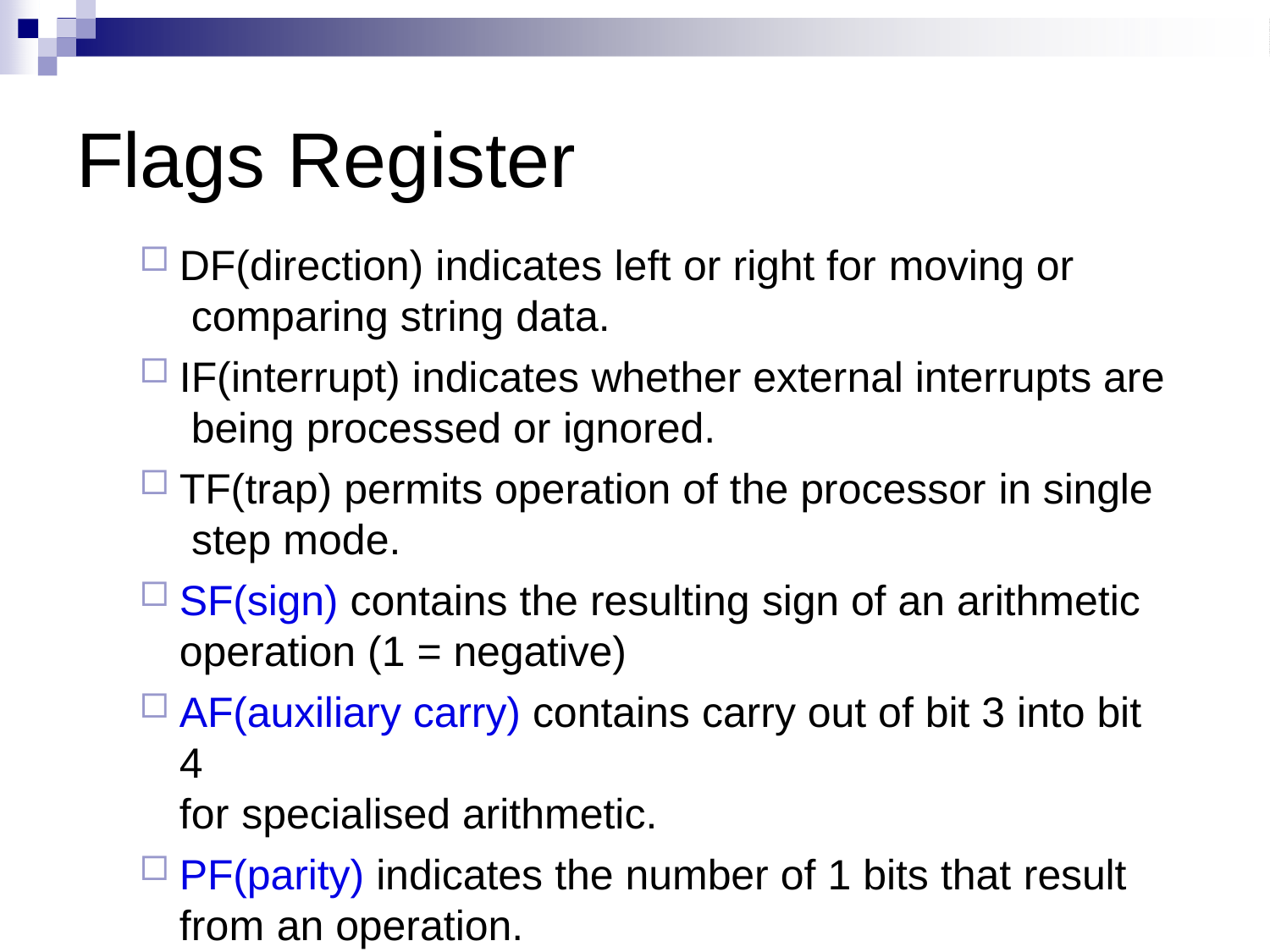

# Flags Register
DF(direction) indicates left or right for moving or  comparing string data.
IF(interrupt) indicates whether external interrupts are  being processed or ignored.
TF(trap) permits operation of the processor in single  step mode.
SF(sign) contains the resulting sign of an arithmetic
operation (1 = negative)
AF(auxiliary carry) contains carry out of bit 3 into bit 4
for specialised arithmetic.
PF(parity) indicates the number of 1 bits that result
from an operation.